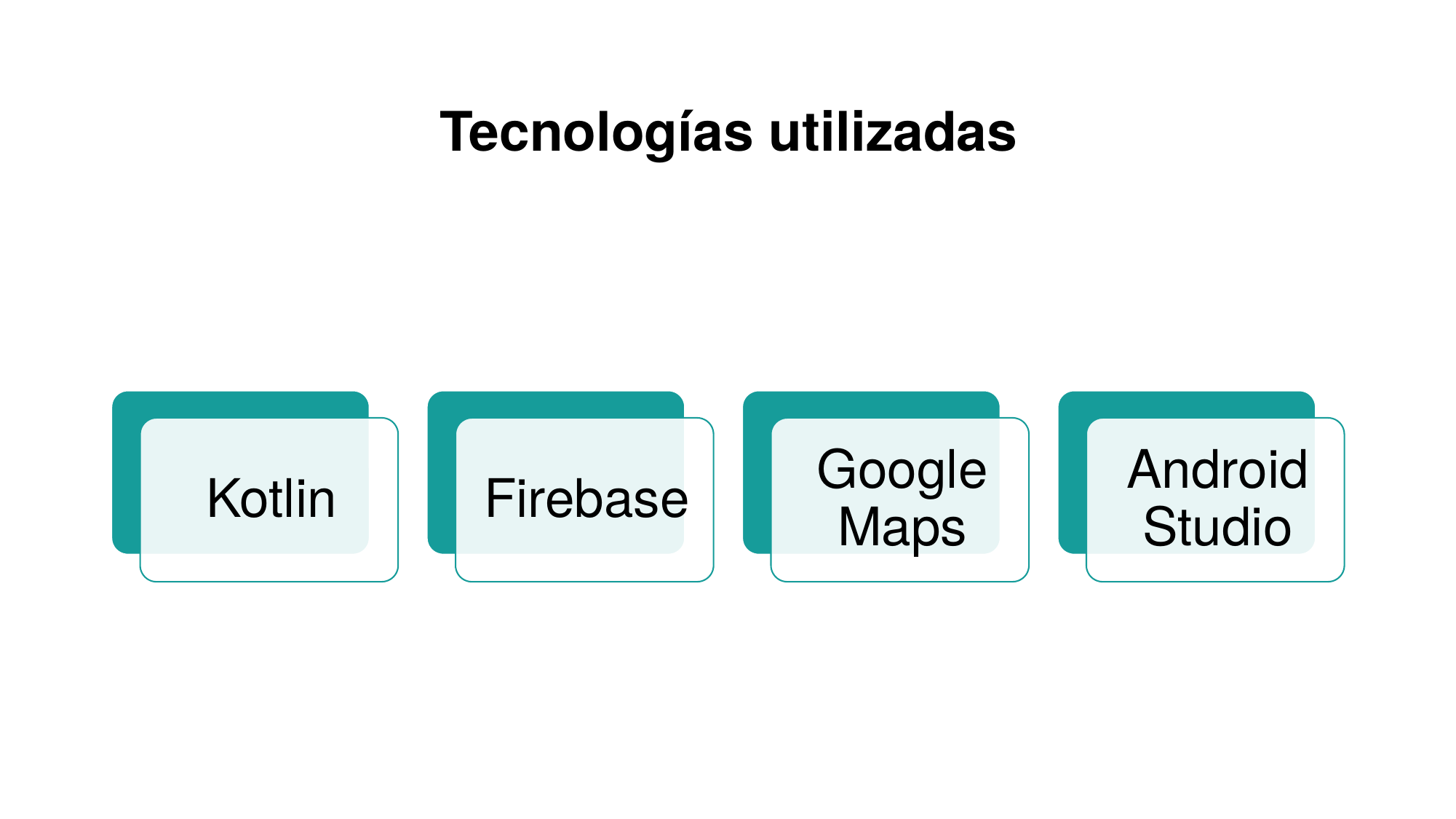

# Tecnologías utilizadas
Kotlin
Firebase
Google Maps
Android Studio